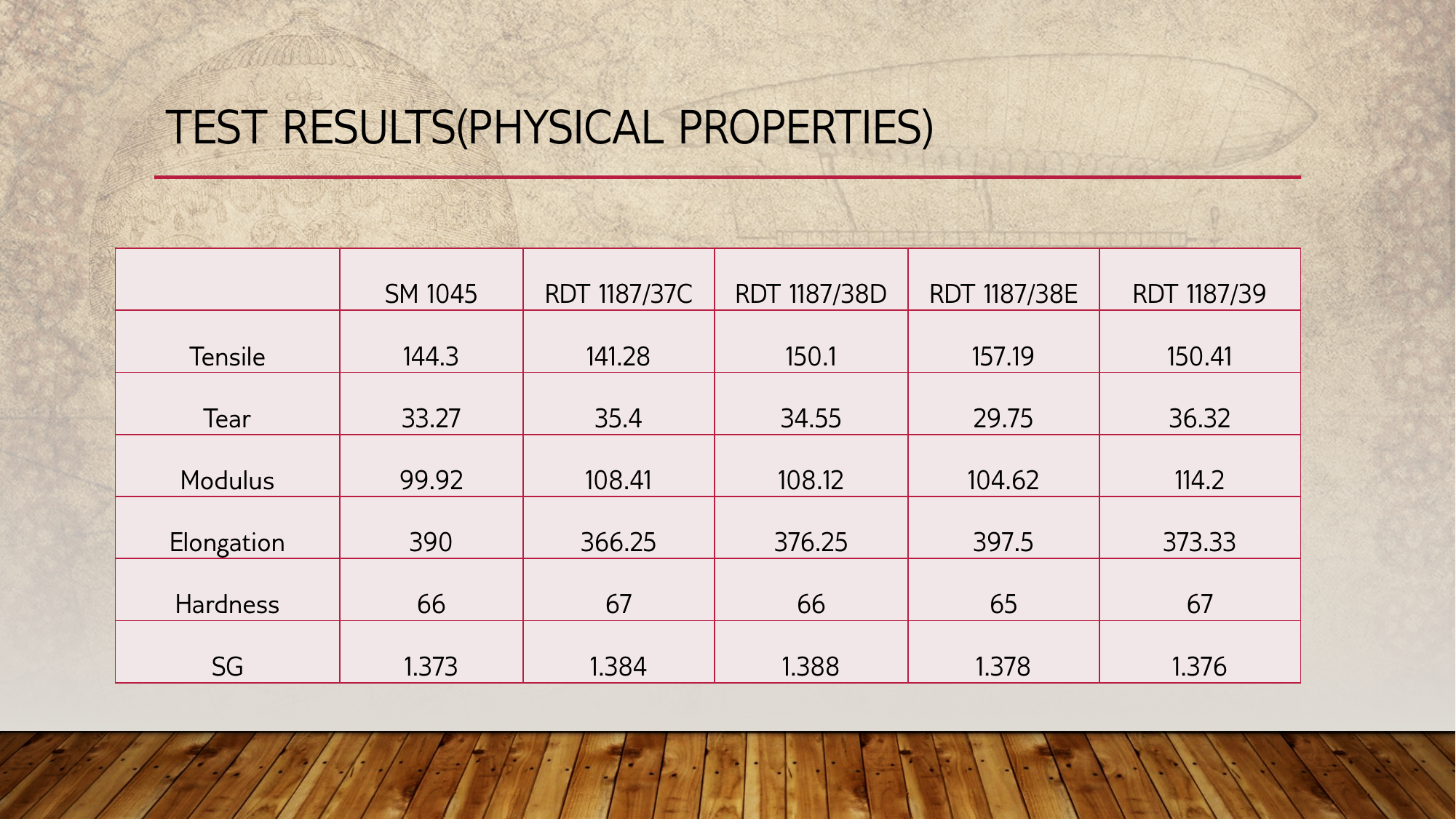

# Test results(physical properties)
|  | SM 1045 | RDT 1187/37C | RDT 1187/38D | RDT 1187/38E | RDT 1187/39 |
| --- | --- | --- | --- | --- | --- |
| Tensile | 144.3 | 141.28 | 150.1 | 157.19 | 150.41 |
| Tear | 33.27 | 35.4 | 34.55 | 29.75 | 36.32 |
| Modulus | 99.92 | 108.41 | 108.12 | 104.62 | 114.2 |
| Elongation | 390 | 366.25 | 376.25 | 397.5 | 373.33 |
| Hardness | 66 | 67 | 66 | 65 | 67 |
| SG | 1.373 | 1.384 | 1.388 | 1.378 | 1.376 |